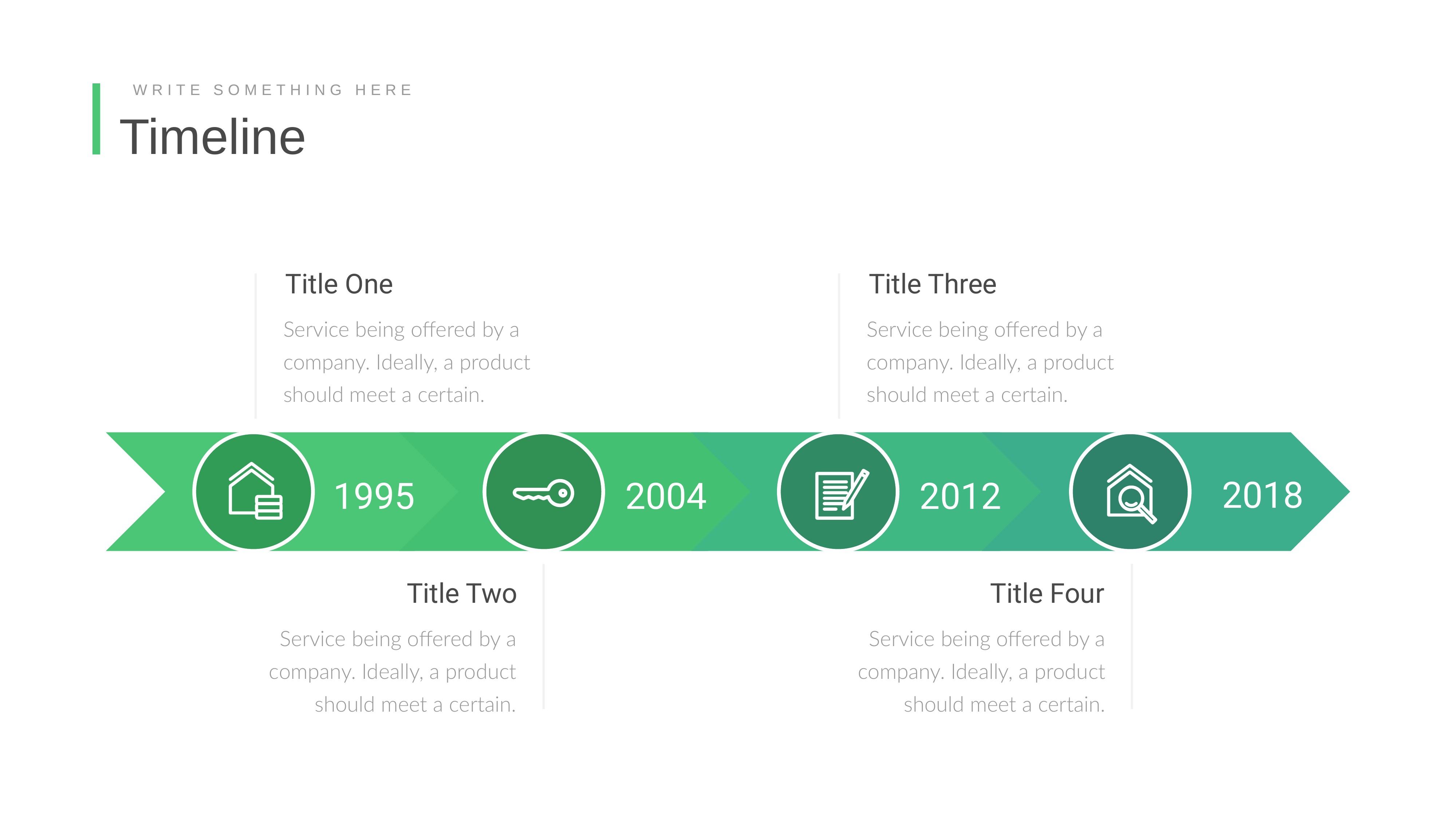

WRITE SOMETHING HERE
Timeline

Title One
Title Three
Service being offered by a company. Ideally, a product should meet a certain.
Service being offered by a company. Ideally, a product should meet a certain.

2018

1995
2004
2012

Title Two
Title Four
Service being offered by a company. Ideally, a product should meet a certain.
Service being offered by a company. Ideally, a product should meet a certain.